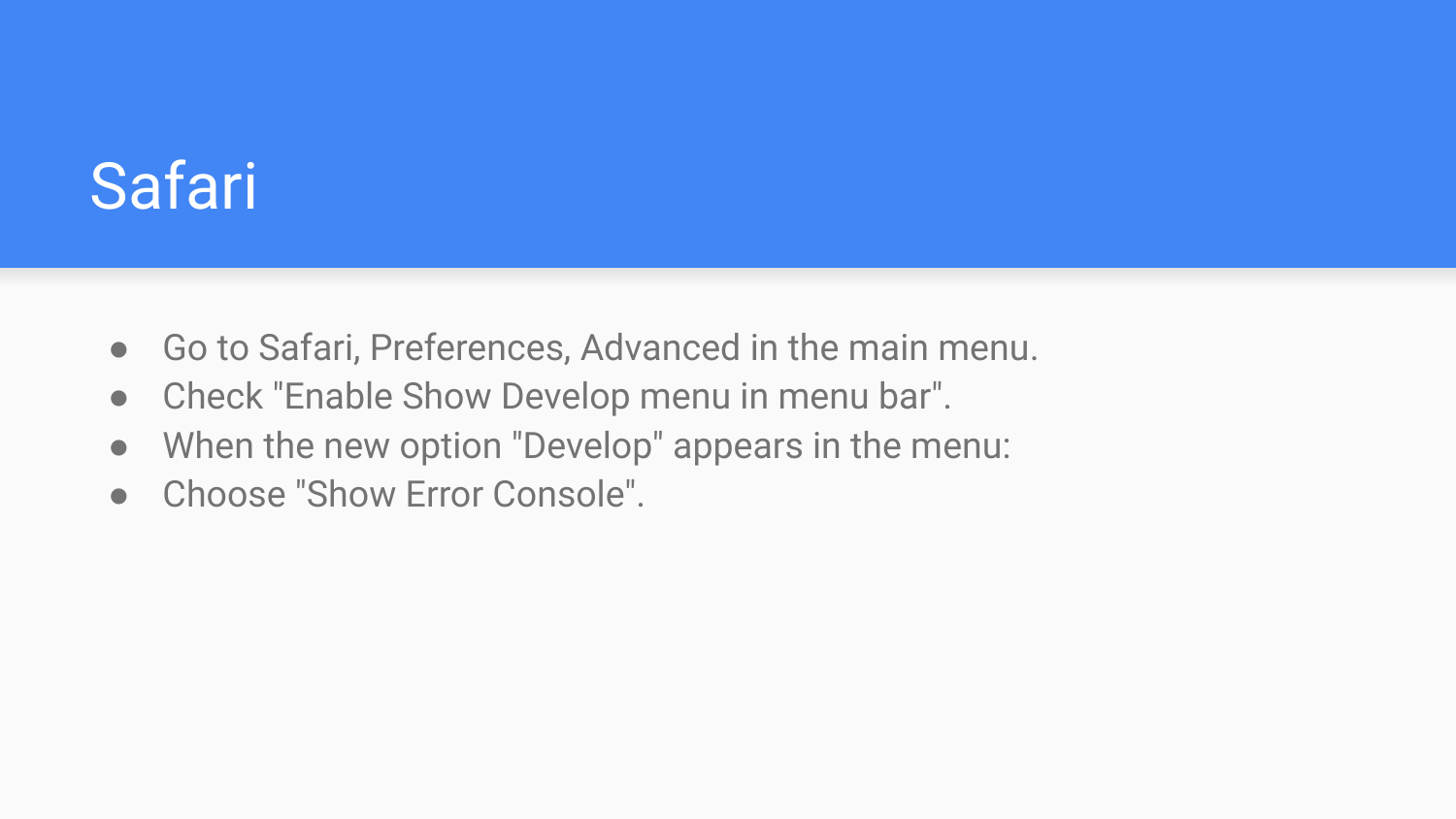

# Safari
Go to Safari, Preferences, Advanced in the main menu.
Check "Enable Show Develop menu in menu bar".
When the new option "Develop" appears in the menu:
Choose "Show Error Console".